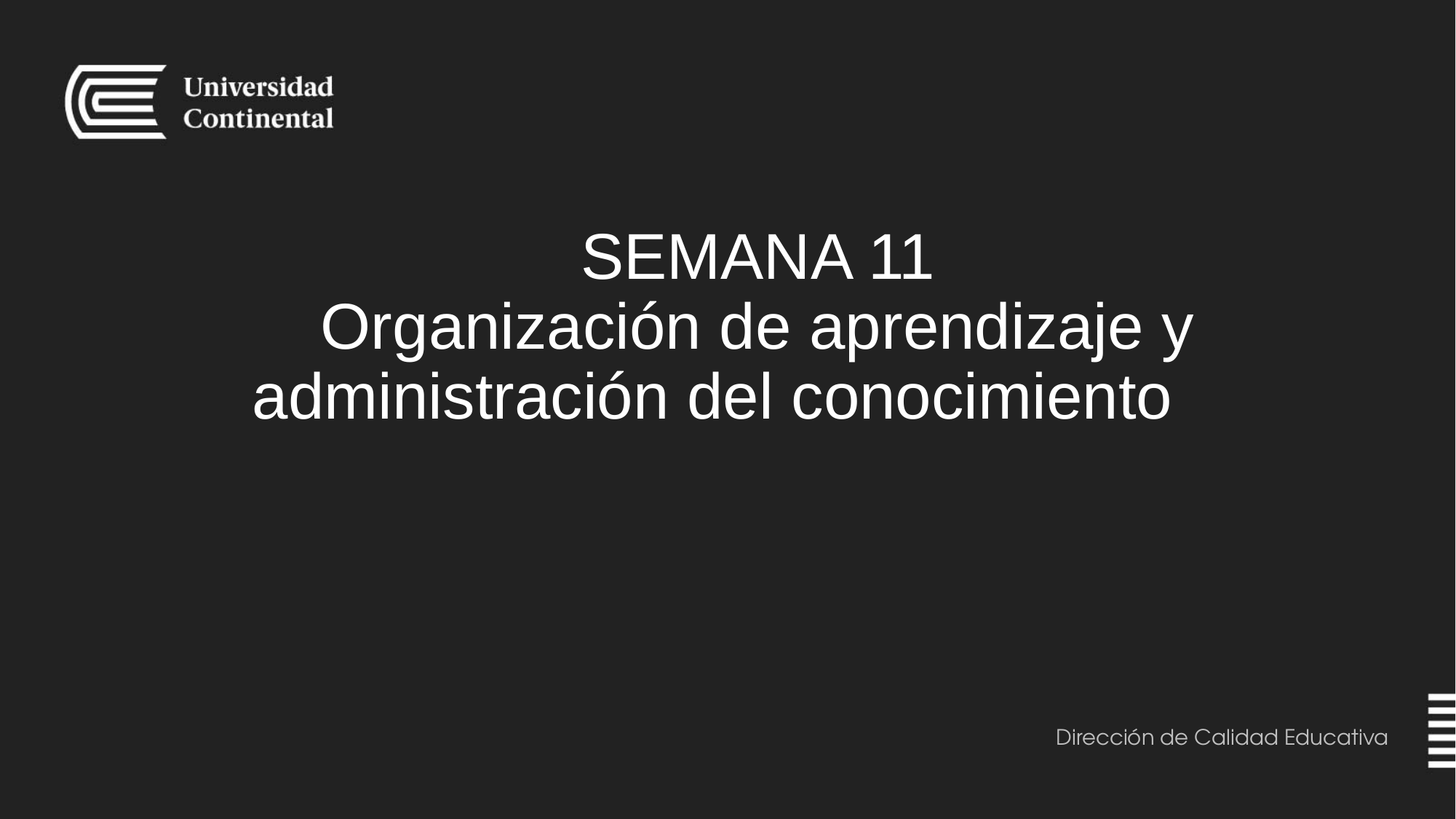

# SEMANA 11 Organización de aprendizaje y administración del conocimiento
Dirección de Calidad Educativa